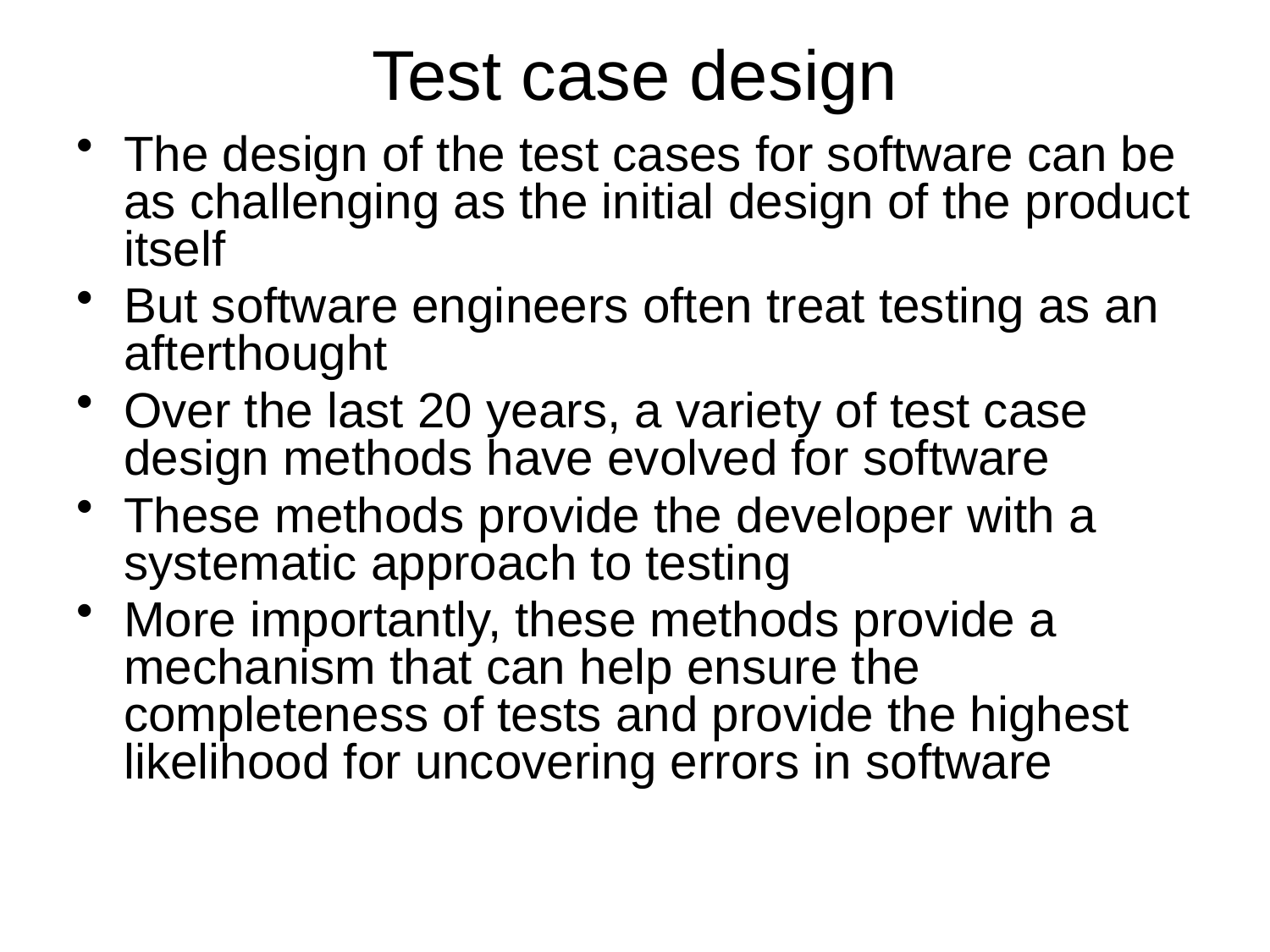

# Test case design
The design of the test cases for software can be as challenging as the initial design of the product itself
But software engineers often treat testing as an afterthought
Over the last 20 years, a variety of test case design methods have evolved for software
These methods provide the developer with a systematic approach to testing
More importantly, these methods provide a mechanism that can help ensure the completeness of tests and provide the highest likelihood for uncovering errors in software